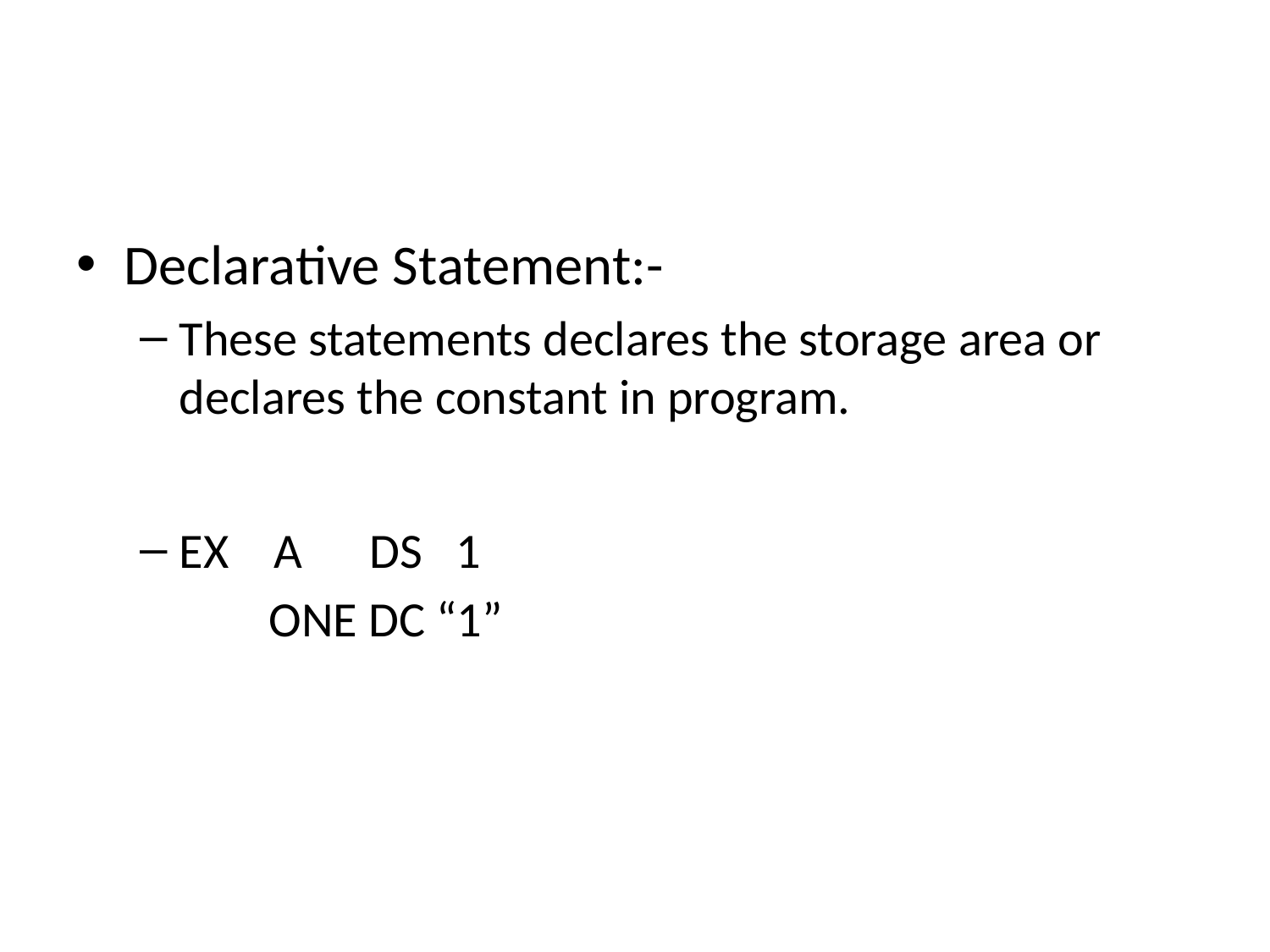

#
Declarative Statement:-
These statements declares the storage area or declares the constant in program.

EX    A      DS   1
	        ONE DC “1”